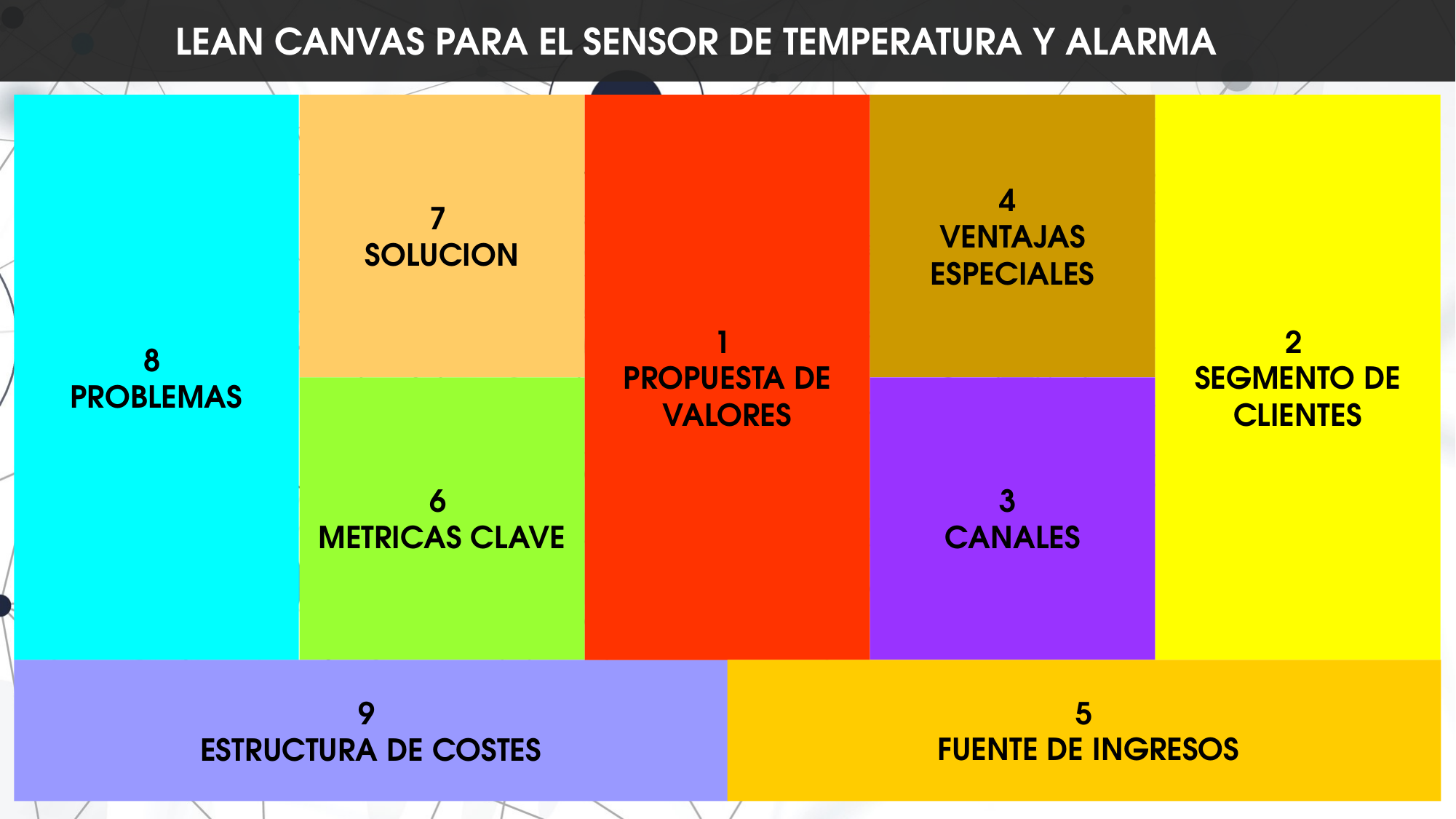

LEAN CANVAS PARA EL SENSOR DE TEMPERATURA Y ALARMA
2
SEGMENTO DE CLIENTES
4
VENTAJAS ESPECIALES
8
PROBLEMAS
7
SOLUCION
1
PROPUESTA DE VALORES
3
CANALES
6
METRICAS CLAVE
5
 FUENTE DE INGRESOS
9
ESTRUCTURA DE COSTES